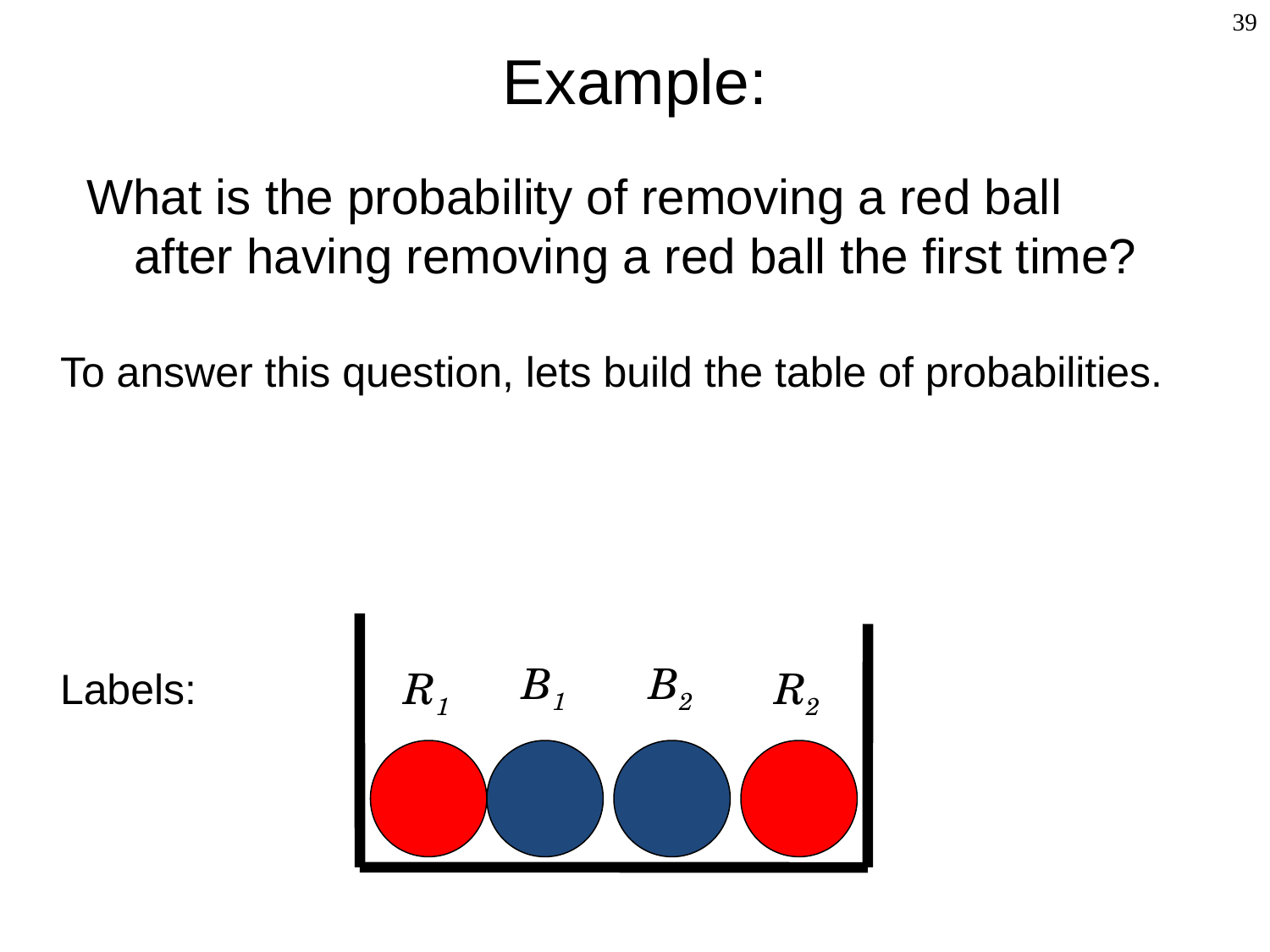

Example:
39
What is the probability of removing a red ball after having removing a red ball the first time?
To answer this question, lets build the table of probabilities.

B1
B2
Labels:
R1
R2